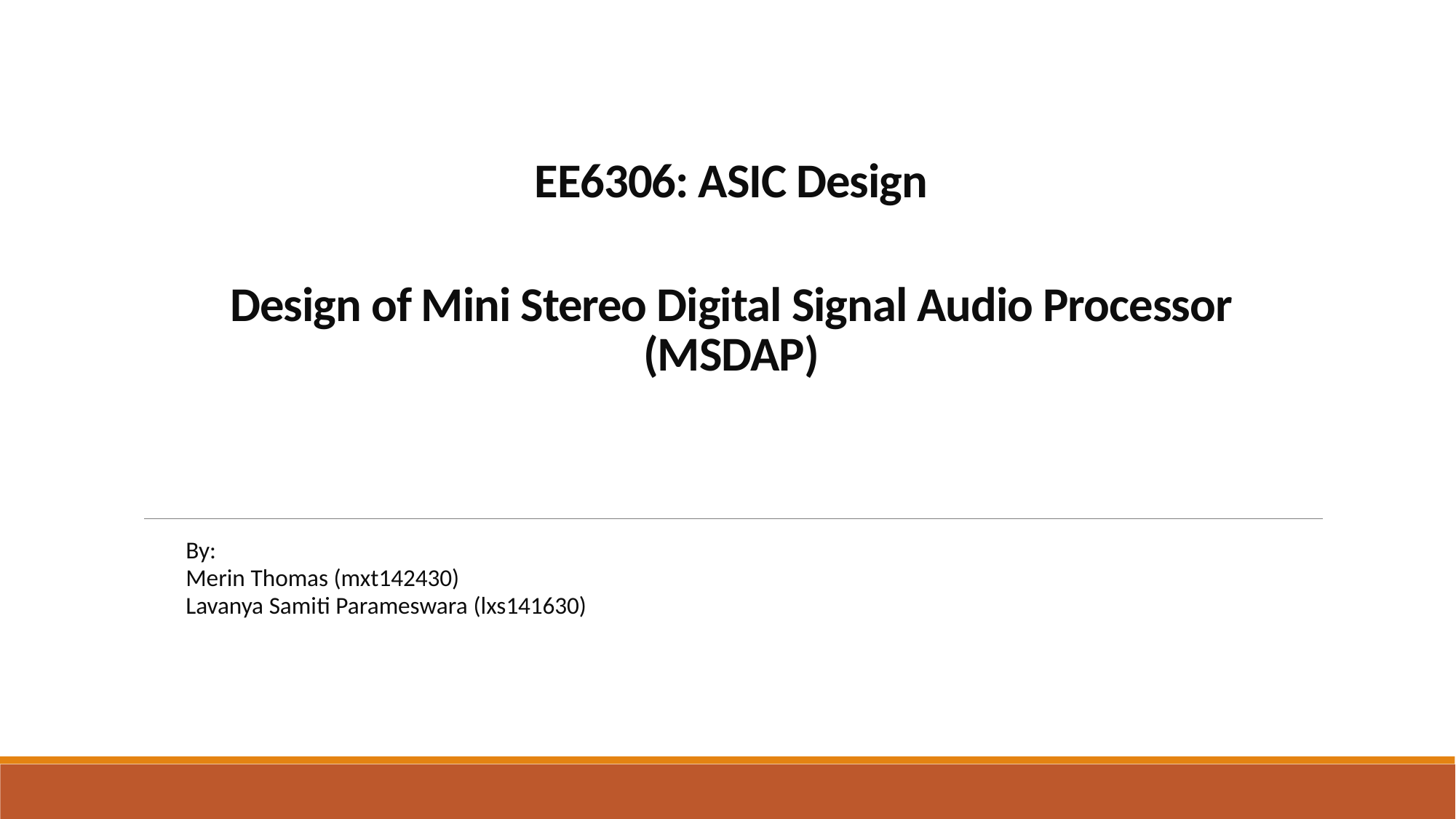

# EE6306: ASIC Design     Design of Mini Stereo Digital Signal Audio Processor (MSDAP)
By:
Merin Thomas (mxt142430)
Lavanya Samiti Parameswara (lxs141630)